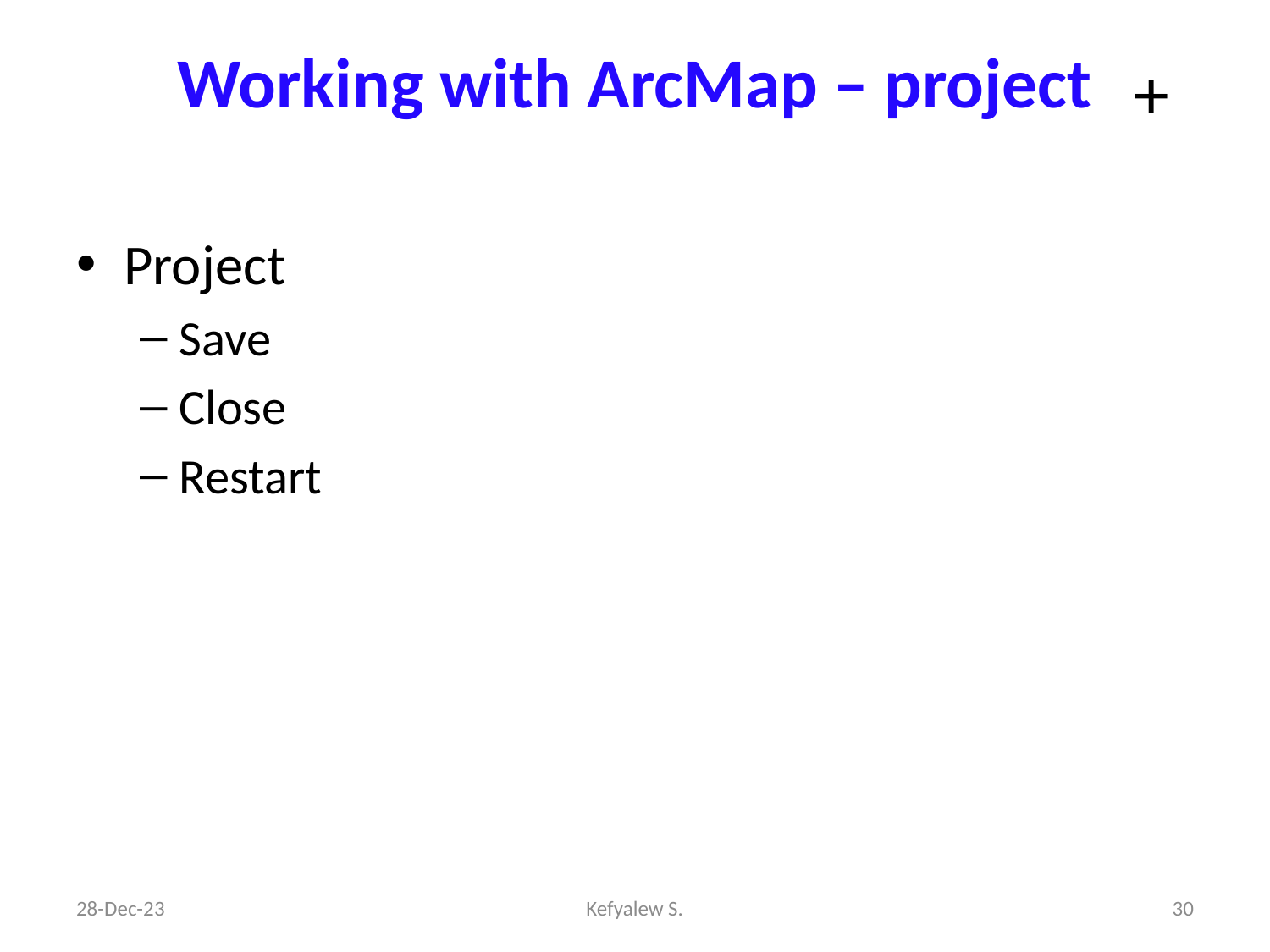

# Working with ArcMap – project
+
Project
Save
Close
Restart
28-Dec-23
Kefyalew S.
30